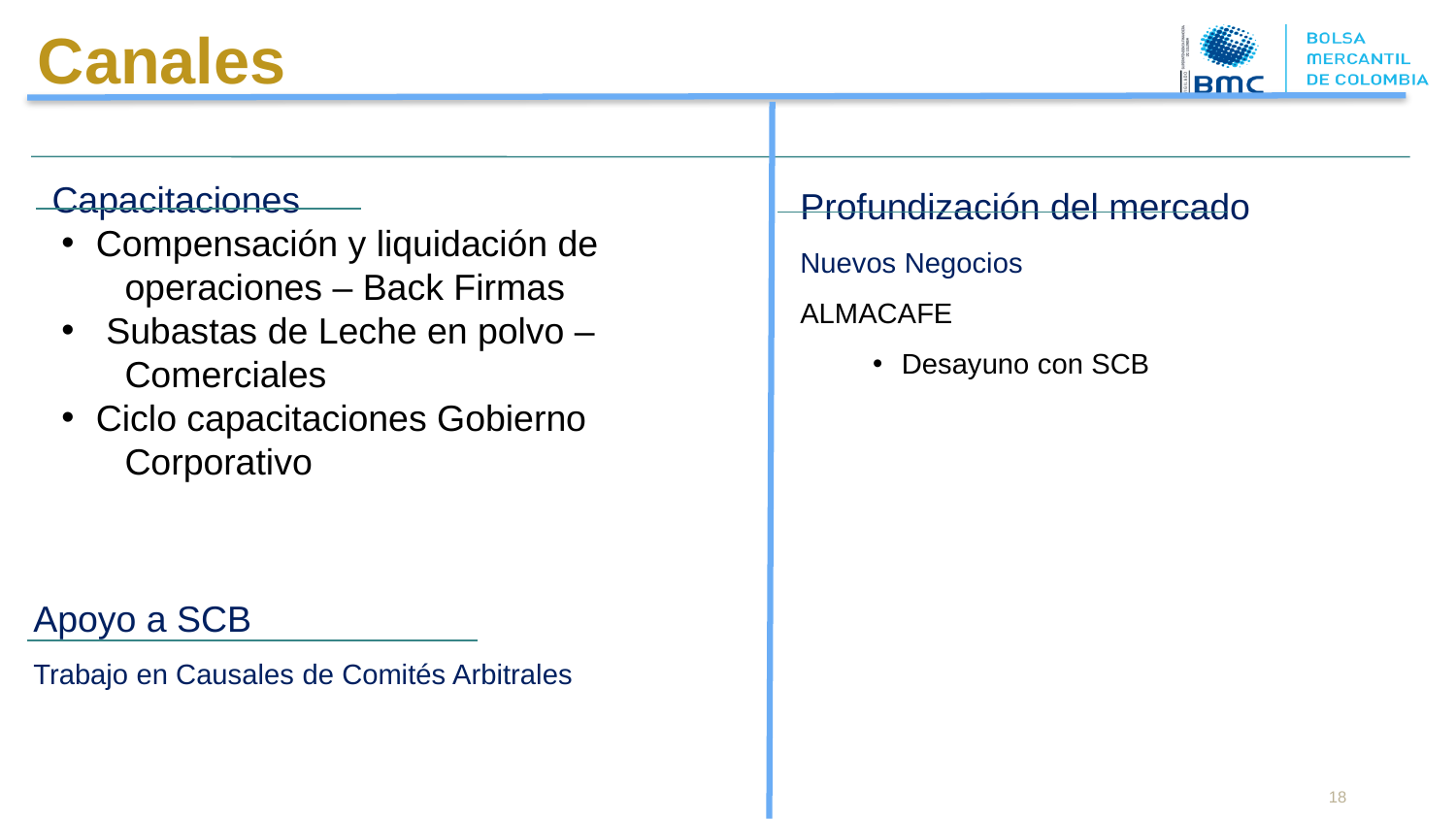

Canales
Profundización del mercado
Nuevos Negocios
ALMACAFE
Desayuno con SCB

Capacitaciones
Compensación y liquidación de operaciones – Back Firmas
 Subastas de Leche en polvo – Comerciales
Ciclo capacitaciones Gobierno Corporativo

Apoyo a SCB
Trabajo en Causales de Comités Arbitrales